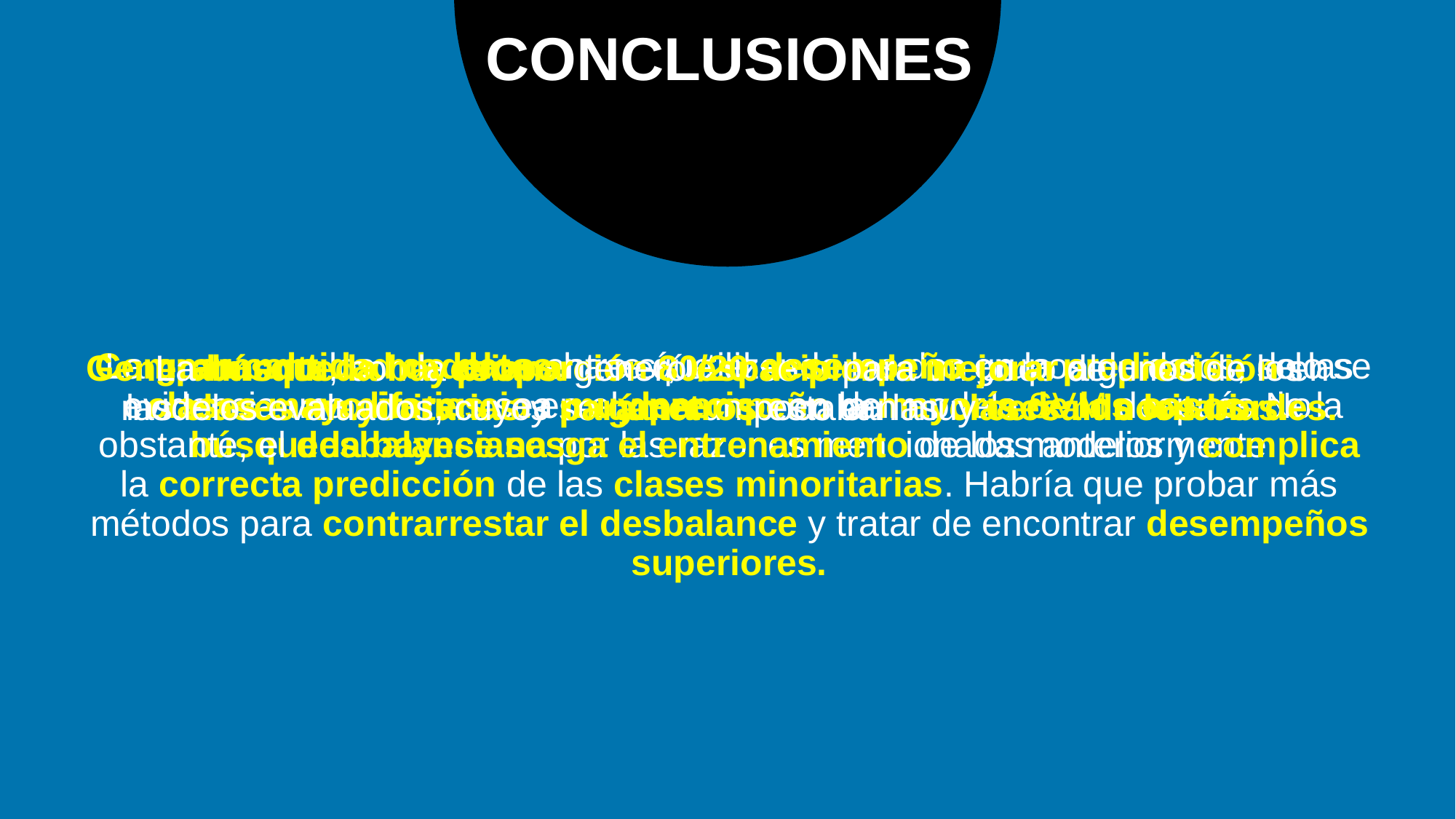

CONCLUSIONES
La gran cantidad de datos hace que el desempeño en la predicción de las clases mayoritarias sea muy preciso en la mayoría de los casos. No obstante, el desbalance sesga el entrenamiento de los modelos y complica la correcta predicción de las clases minoritarias. Habría que probar más métodos para contrarrestar el desbalance y tratar de encontrar desempeños superiores.

Comparando los modelos entre sí, utilizando los dos grupos de datos, solo se evidencia una diferencia en el desempeño del modelo SVM después de la búsqueda bayesiana por las razones mencionadas anteriormente.

Generalmente, con la proporción 80/20 se pierde un poco de precisión en las clases mayoritarias y se gana un poco en las clases minoritarias.

La búsqueda bayesiana generó espacio para mejorar algunos de los modelos evaluados, cuyos parámetros estaban muy cerca de los bordes.
34